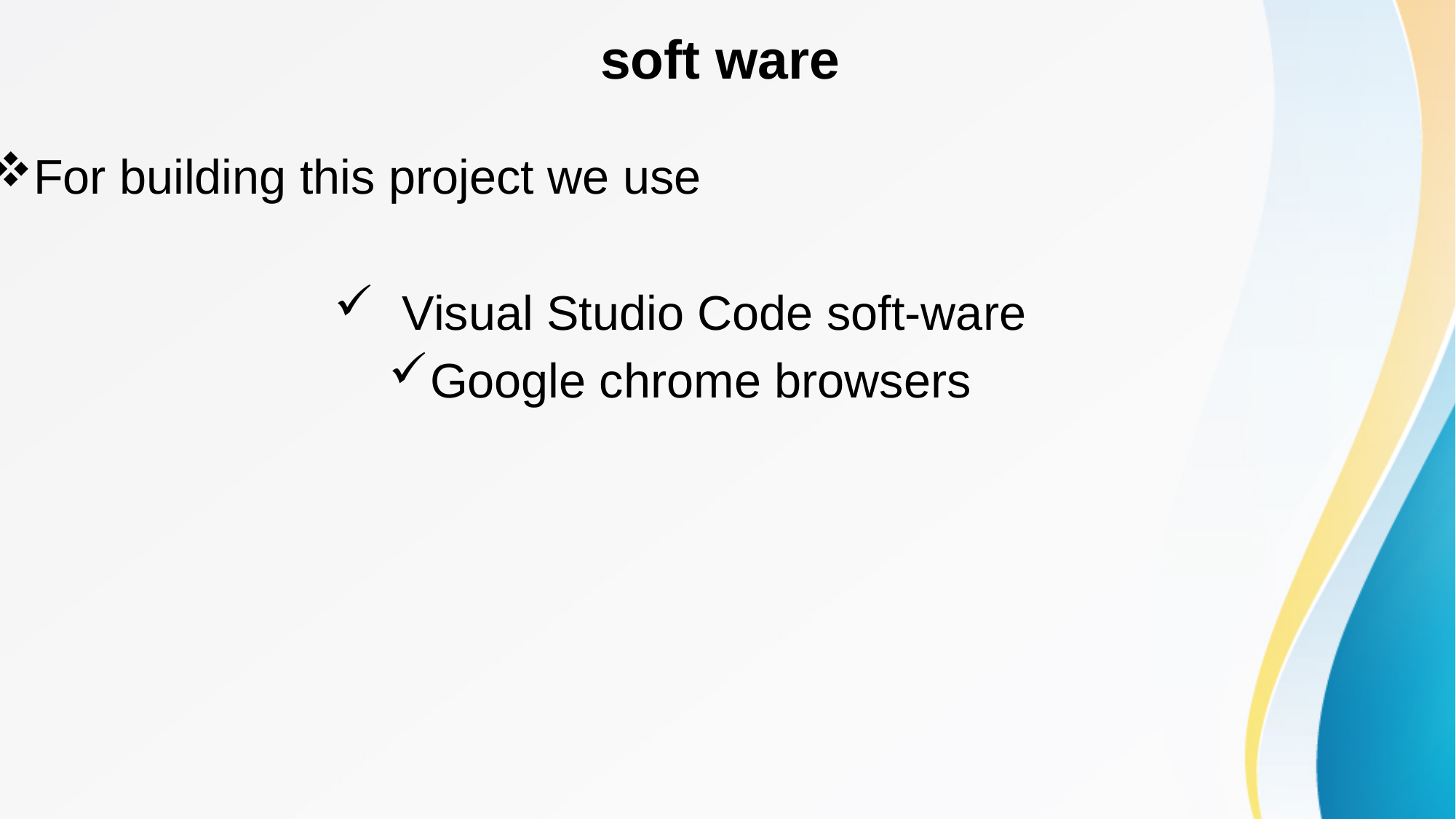

# soft ware
For building this project we use

  Visual Studio Code soft-ware
Google chrome browsers